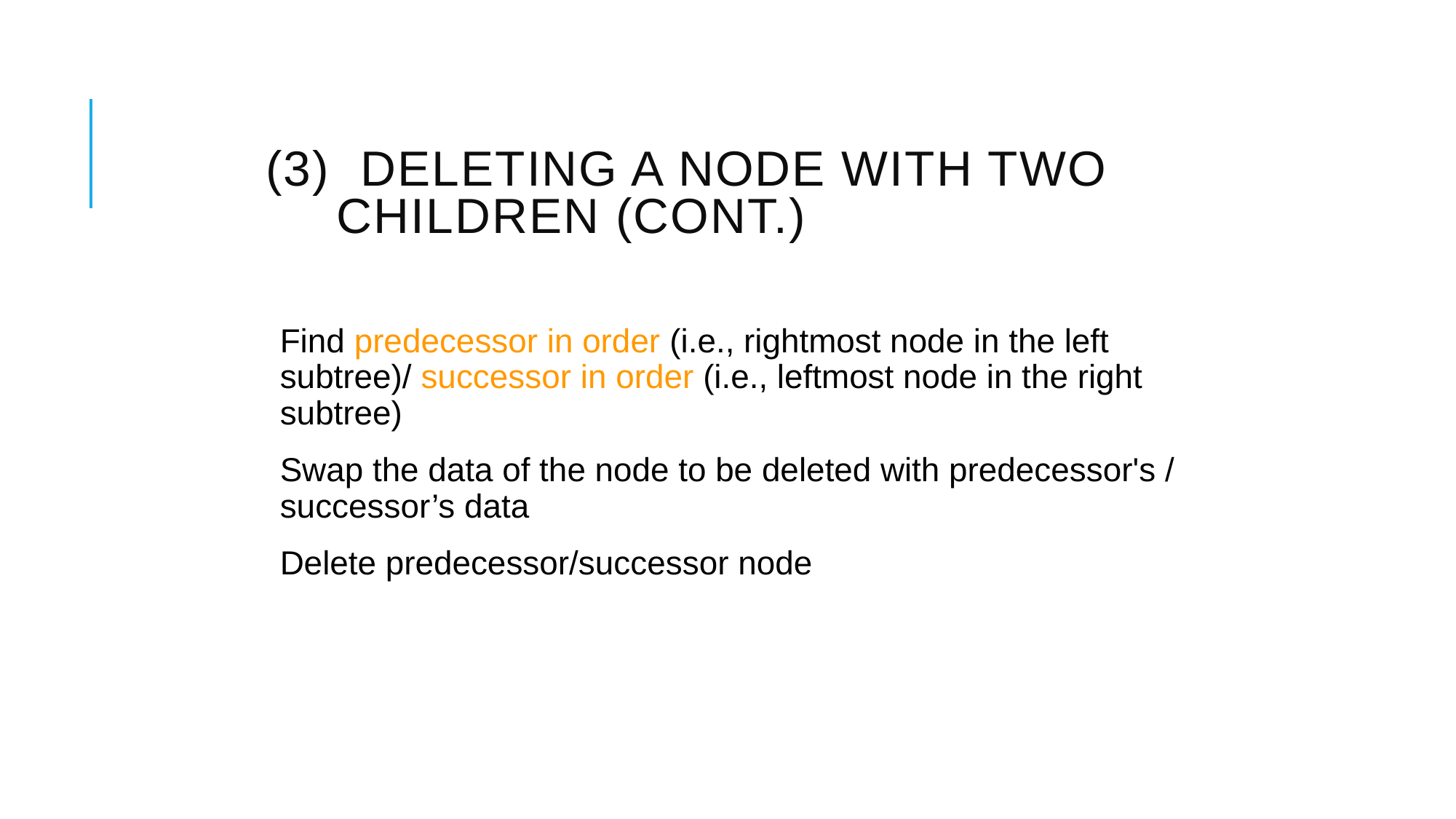

# (3)  Deleting a node with two children (cont.)
Find predecessor in order (i.e., rightmost node in the left subtree)/ successor in order (i.e., leftmost node in the right subtree)
Swap the data of the node to be deleted with predecessor's / successor’s data
Delete predecessor/successor node